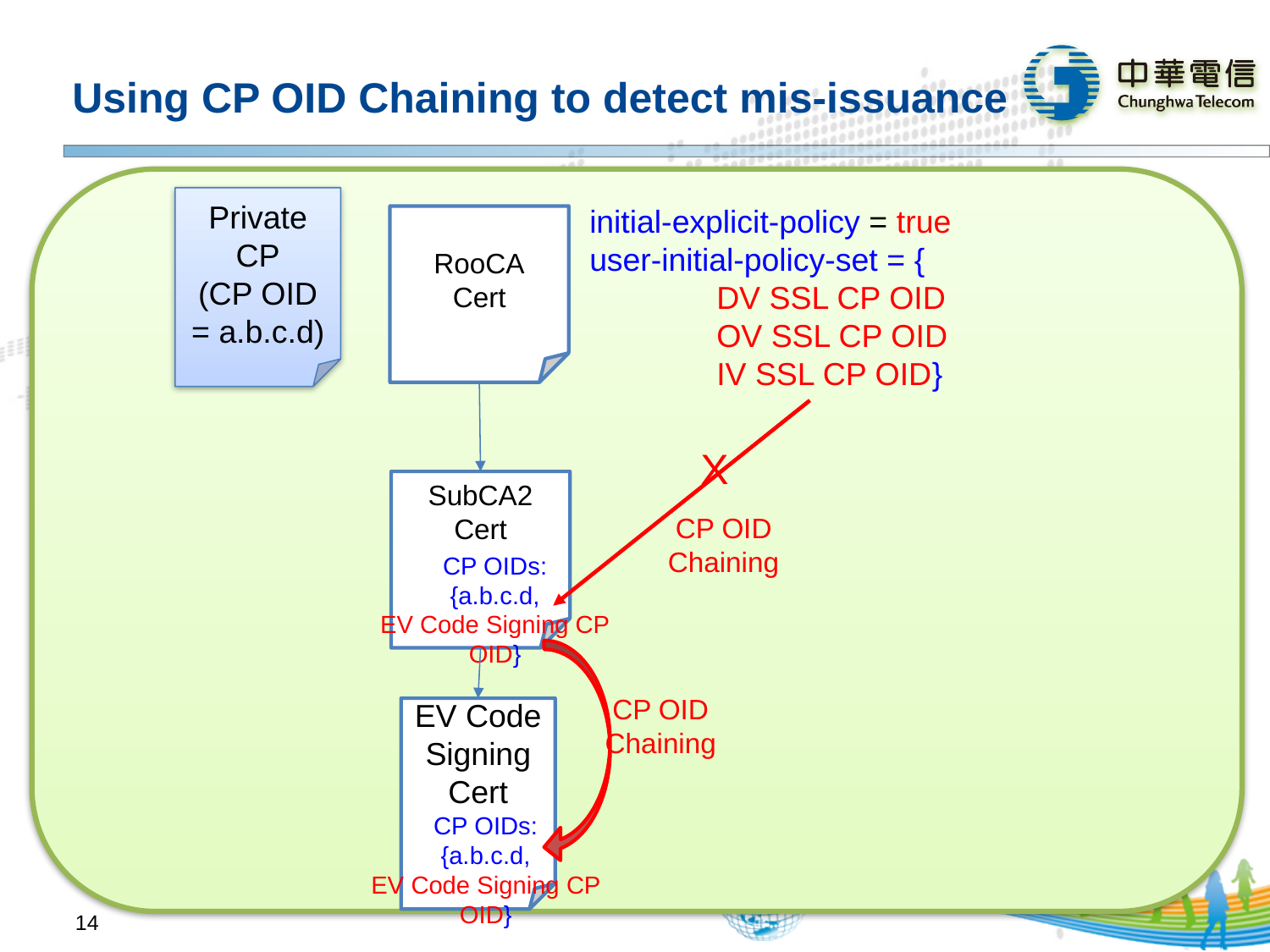

# Using CP OID Chaining to detect mis-issuance

Private
CP
(CP OID = a.b.c.d)
initial-explicit-policy = true
user-initial-policy-set = {
	DV SSL CP OID
	OV SSL CP OID
	IV SSL CP OID}
RooCA
Cert
X
SubCA2
Cert

CP OID Chaining
CP OIDs:
{a.b.c.d,
EV Code Signing CP OID}

CP OID Chaining
EV Code Signing
Cert

CP OIDs:
{a.b.c.d,
EV Code Signing CP OID}
14